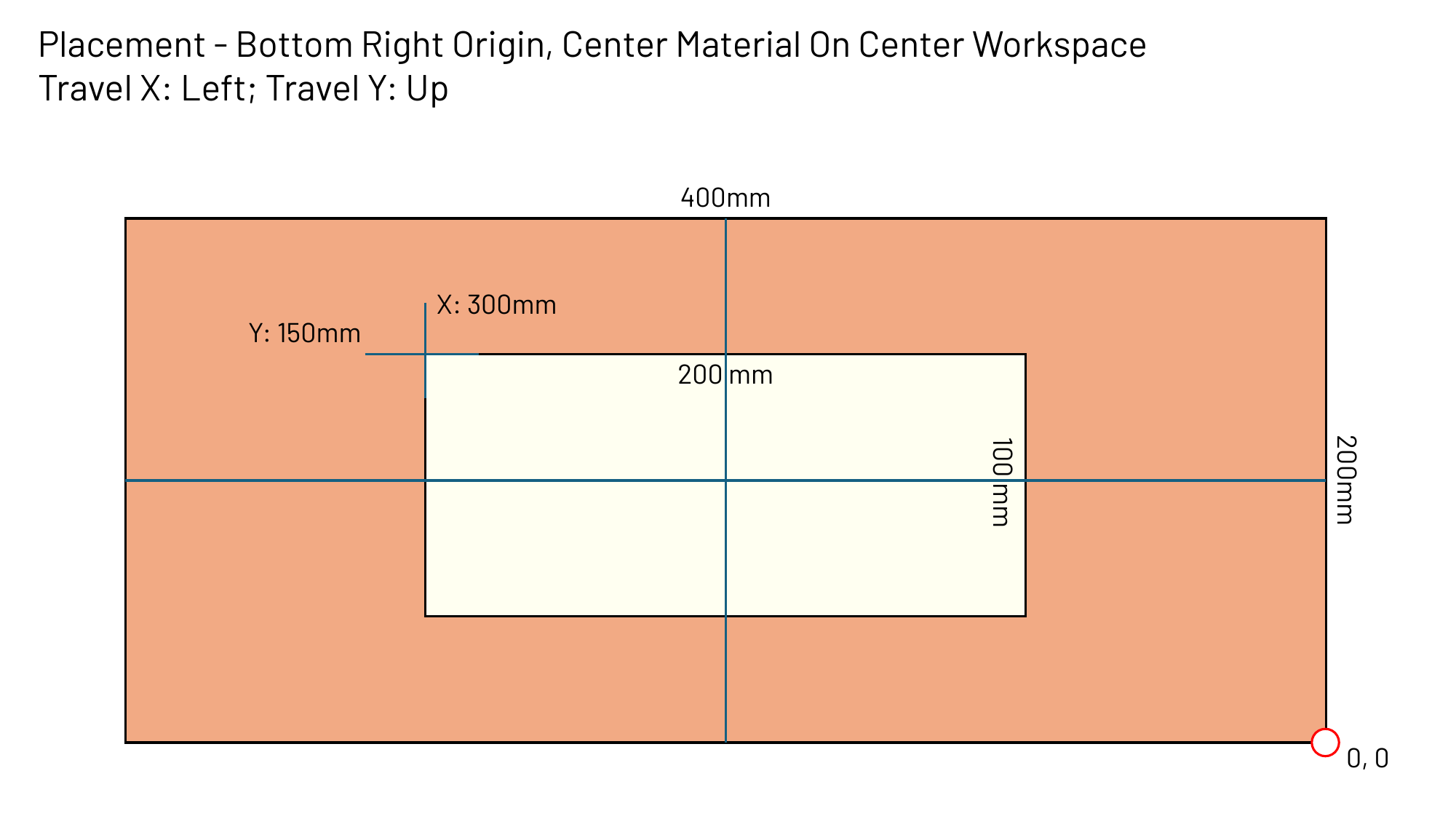

Placement - Bottom Right Origin, Center Material On Center Workspace
Travel X: Left; Travel Y: Up
400mm

X: 300mm
Y: 150mm
200 mm
100 mm
200mm

0, 0